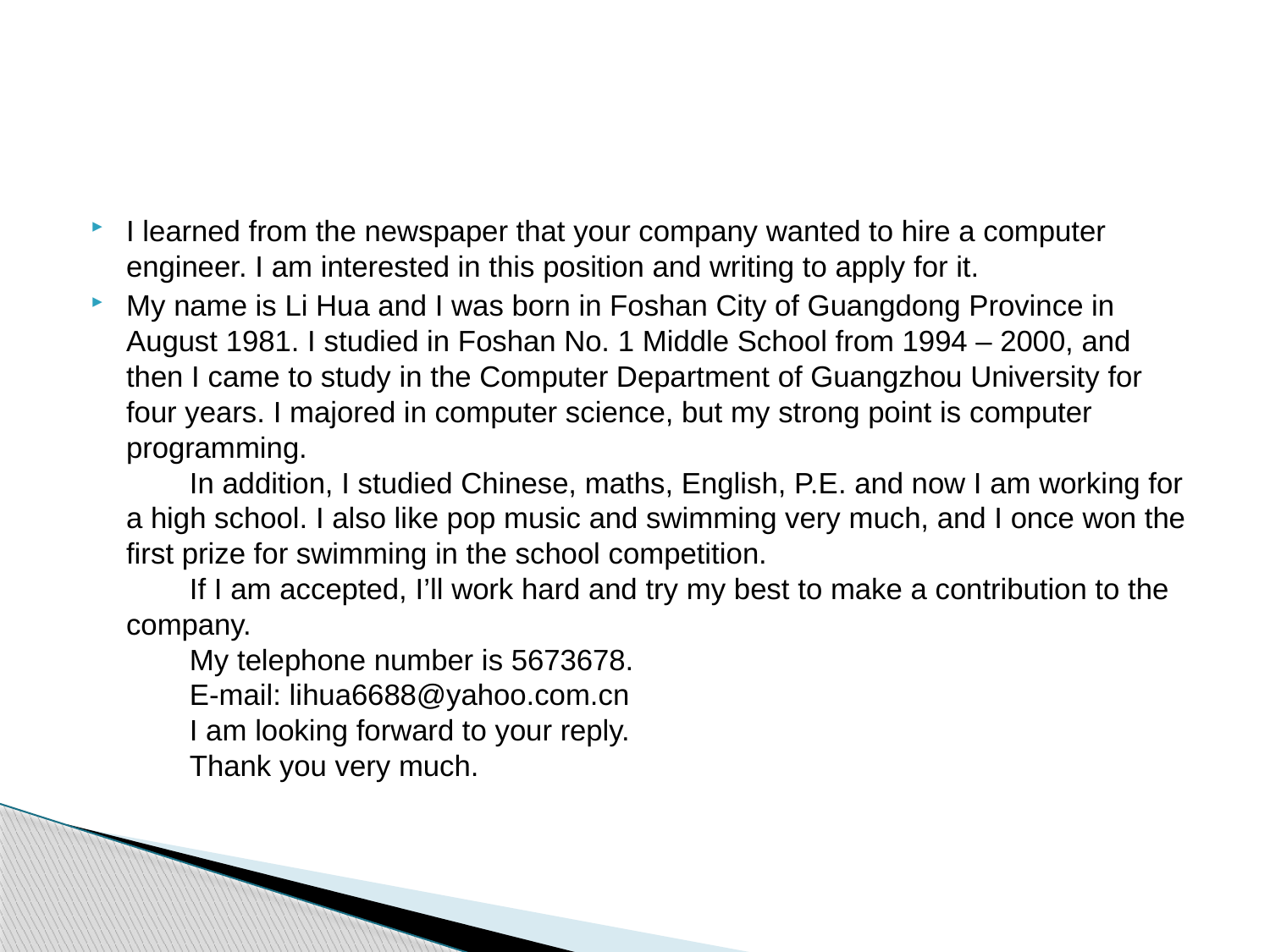

#
I learned from the newspaper that your company wanted to hire a computer engineer. I am interested in this position and writing to apply for it.
My name is Li Hua and I was born in Foshan City of Guangdong Province in August 1981. I studied in Foshan No. 1 Middle School from 1994 – 2000, and then I came to study in the Computer Department of Guangzhou University for four years. I majored in computer science, but my strong point is computer programming.
　　In addition, I studied Chinese, maths, English, P.E. and now I am working for a high school. I also like pop music and swimming very much, and I once won the first prize for swimming in the school competition.
　　If I am accepted, I’ll work hard and try my best to make a contribution to the company.
　　My telephone number is 5673678.
　　E-mail: lihua6688@yahoo.com.cn
　　I am looking forward to your reply.
　　Thank you very much.